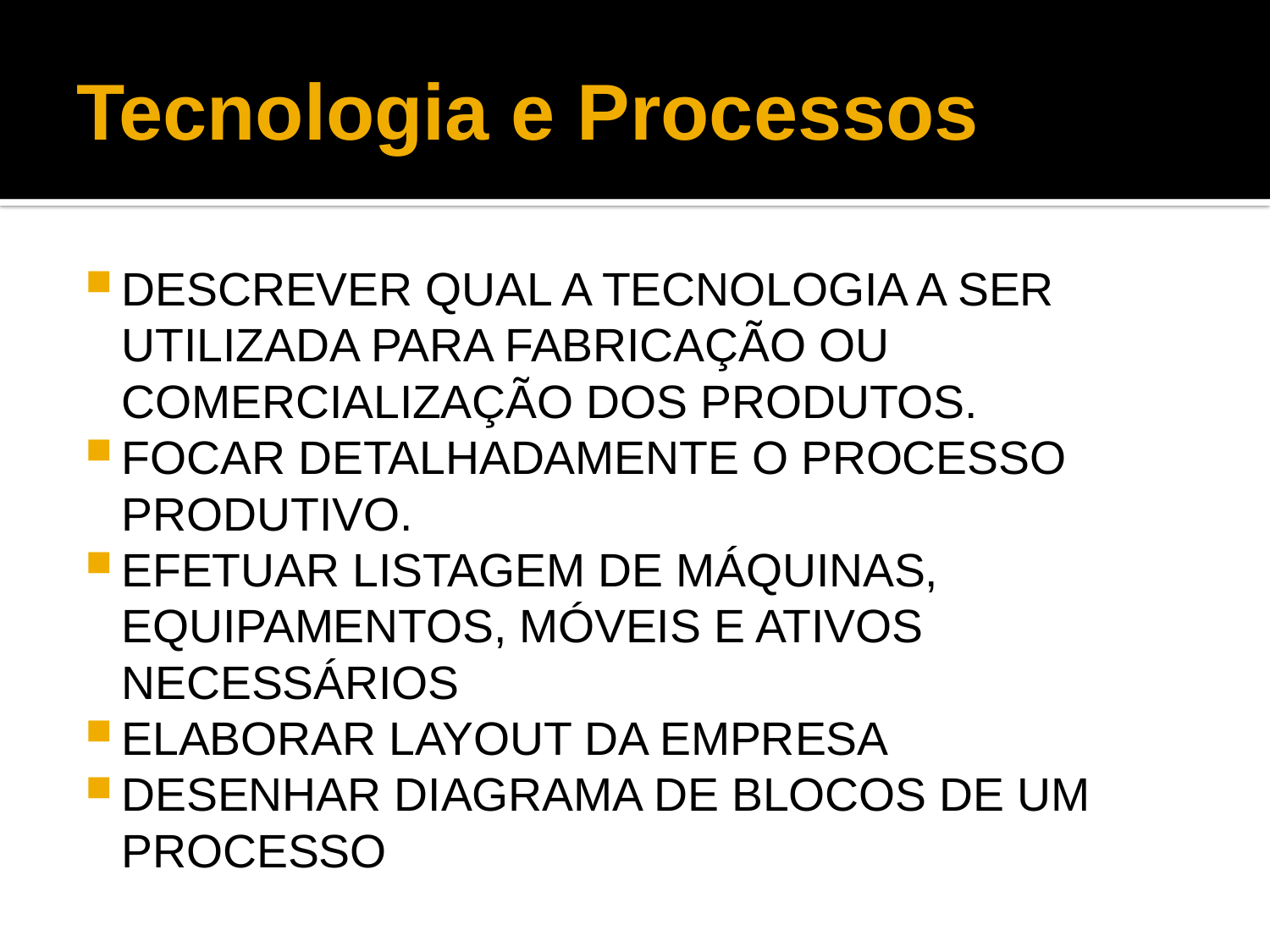

# Tecnologia e Processos
Descrever qual a tecnologia a ser utilizada para fabricação ou comercialização dos produtos.
Focar detalhadamente o processo produtivo.
Efetuar listagem de máquinas, equipamentos, móveis e ativos necessários
Elaborar layout da empresa
Desenhar diagrama de blocos de um processo